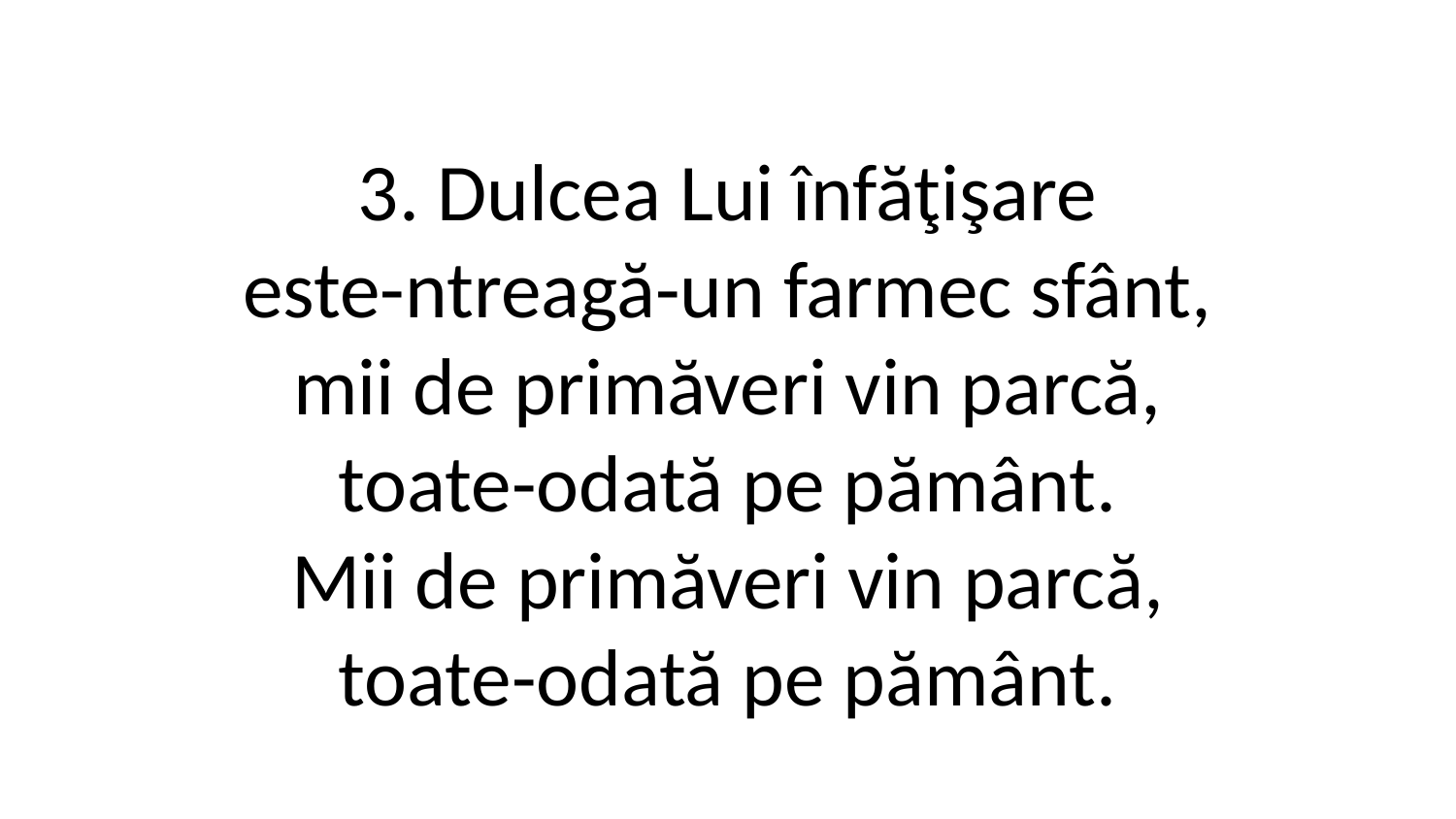

3. Dulcea Lui înfăţişare
este-ntreagă-un farmec sfânt,
mii de primăveri vin parcă,
toate-odată pe pământ.
Mii de primăveri vin parcă,
toate-odată pe pământ.